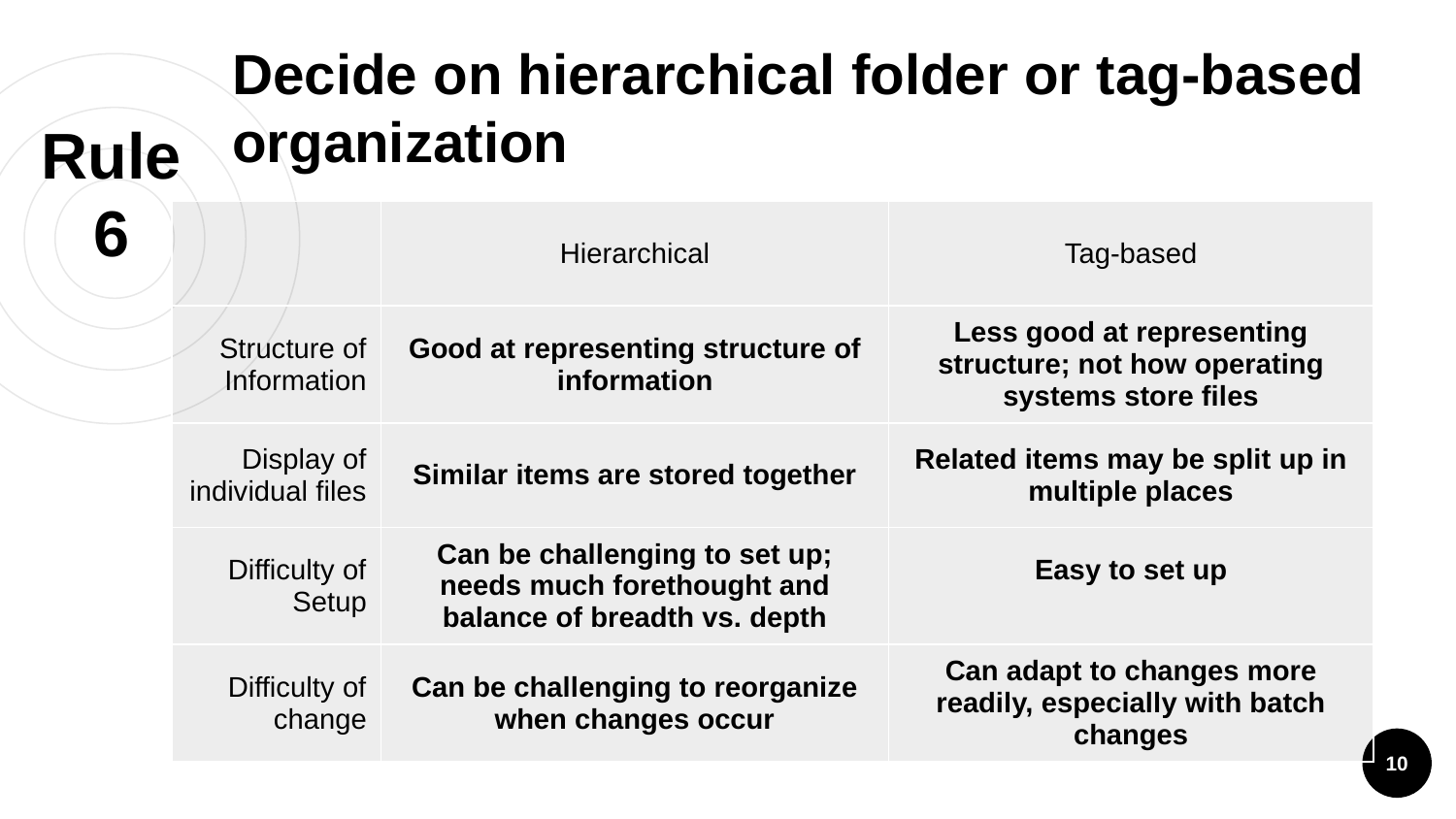

# Decide on hierarchical folder or tag-based organization
Rule 6
|  | Hierarchical | Tag-based |
| --- | --- | --- |
| Structure of Information | Good at representing structure of information | Less good at representing structure; not how operating systems store files |
| Display of individual files | Similar items are stored together | Related items may be split up in multiple places |
| Difficulty of Setup | Can be challenging to set up; needs much forethought and balance of breadth vs. depth | Easy to set up |
| Difficulty of change | Can be challenging to reorganize when changes occur | Can adapt to changes more readily, especially with batch changes |
10